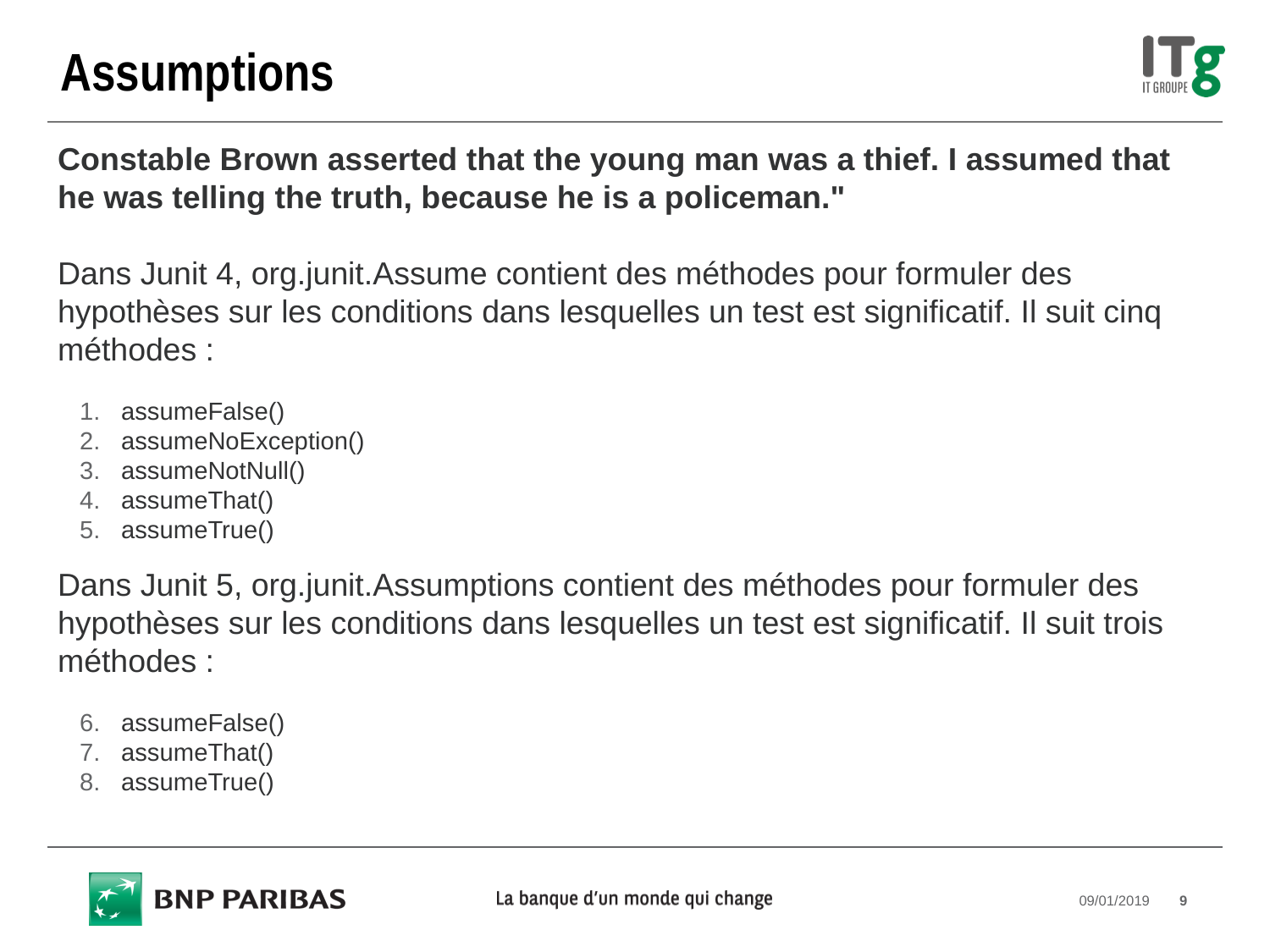

# Assumptions
Constable Brown asserted that the young man was a thief. I assumed that he was telling the truth, because he is a policeman."

Dans Junit 4, org.junit.Assume contient des méthodes pour formuler des hypothèses sur les conditions dans lesquelles un test est significatif. Il suit cinq méthodes :
assumeFalse()
assumeNoException()
assumeNotNull()
assumeThat()
assumeTrue()
Dans Junit 5, org.junit.Assumptions contient des méthodes pour formuler des hypothèses sur les conditions dans lesquelles un test est significatif. Il suit trois méthodes :
assumeFalse()
assumeThat()
assumeTrue()

09/01/2019
9